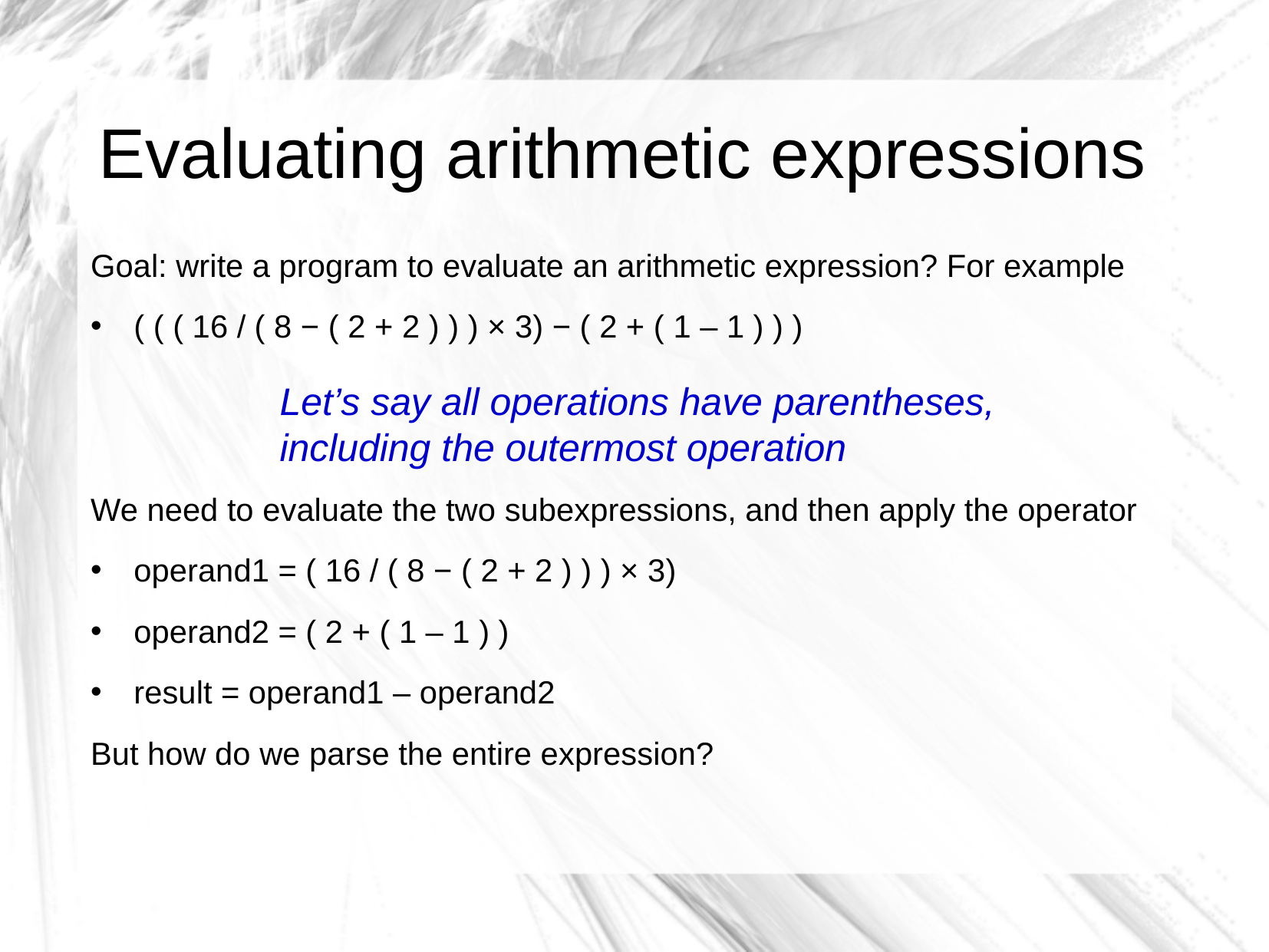

Evaluating arithmetic expressions
Goal: write a program to evaluate an arithmetic expression? For example
( ( ( 16 / ( 8 − ( 2 + 2 ) ) ) × 3) − ( 2 + ( 1 – 1 ) ) )

We need to evaluate the two subexpressions, and then apply the operator
operand1 = ( 16 / ( 8 − ( 2 + 2 ) ) ) × 3)
operand2 = ( 2 + ( 1 – 1 ) )
result = operand1 – operand2
But how do we parse the entire expression?
Let’s say all operations have parentheses, including the outermost operation